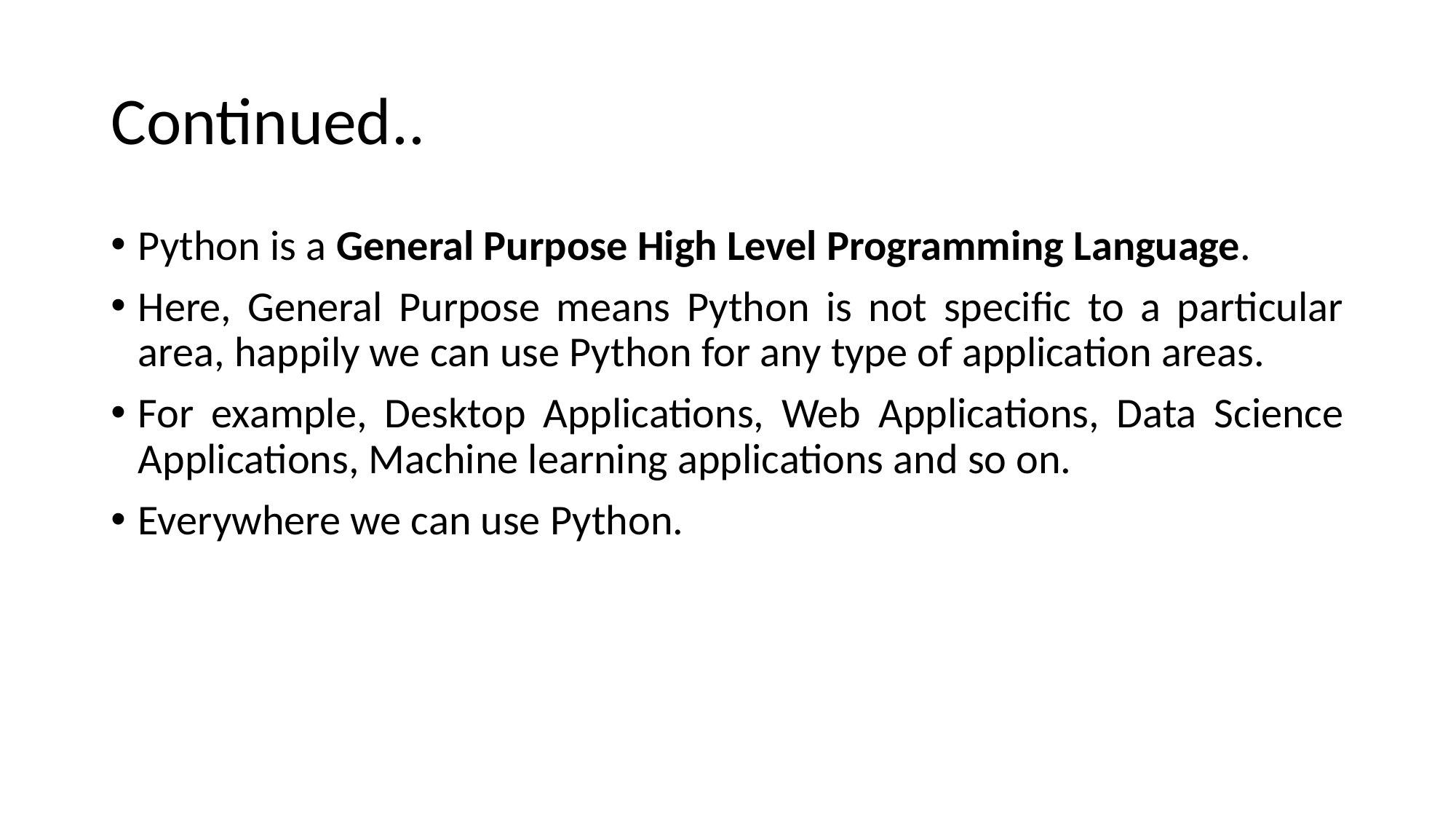

# Continued..
Python is a General Purpose High Level Programming Language.
Here, General Purpose means Python is not specific to a particular area, happily we can use Python for any type of application areas.
For example, Desktop Applications, Web Applications, Data Science Applications, Machine learning applications and so on.
Everywhere we can use Python.